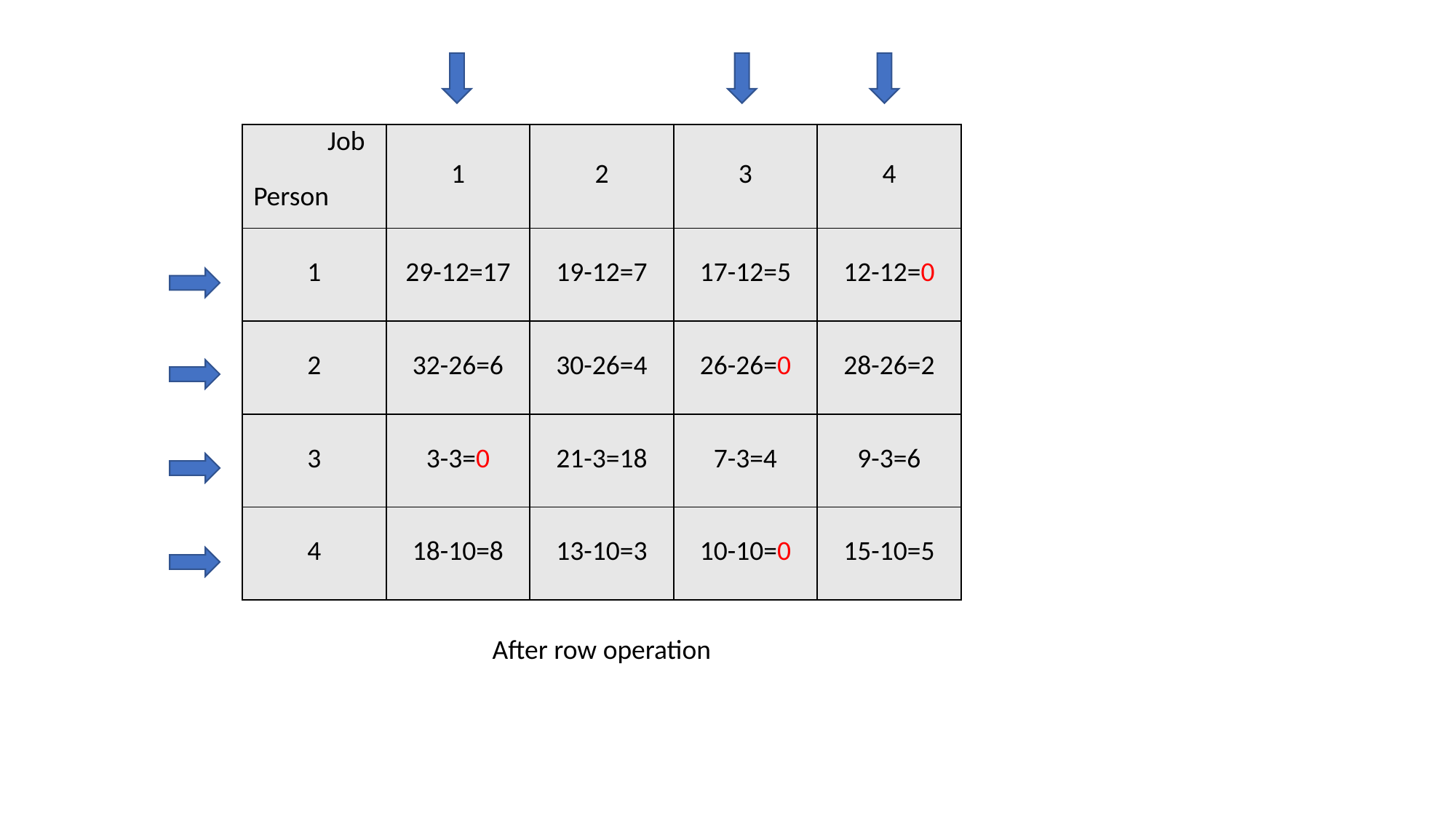

| Job Person | 1 | 2 | 3 | 4 |
| --- | --- | --- | --- | --- |
| 1 | 29-12=17 | 19-12=7 | 17-12=5 | 12-12=0 |
| 2 | 32-26=6 | 30-26=4 | 26-26=0 | 28-26=2 |
| 3 | 3-3=0 | 21-3=18 | 7-3=4 | 9-3=6 |
| 4 | 18-10=8 | 13-10=3 | 10-10=0 | 15-10=5 |

After row operation